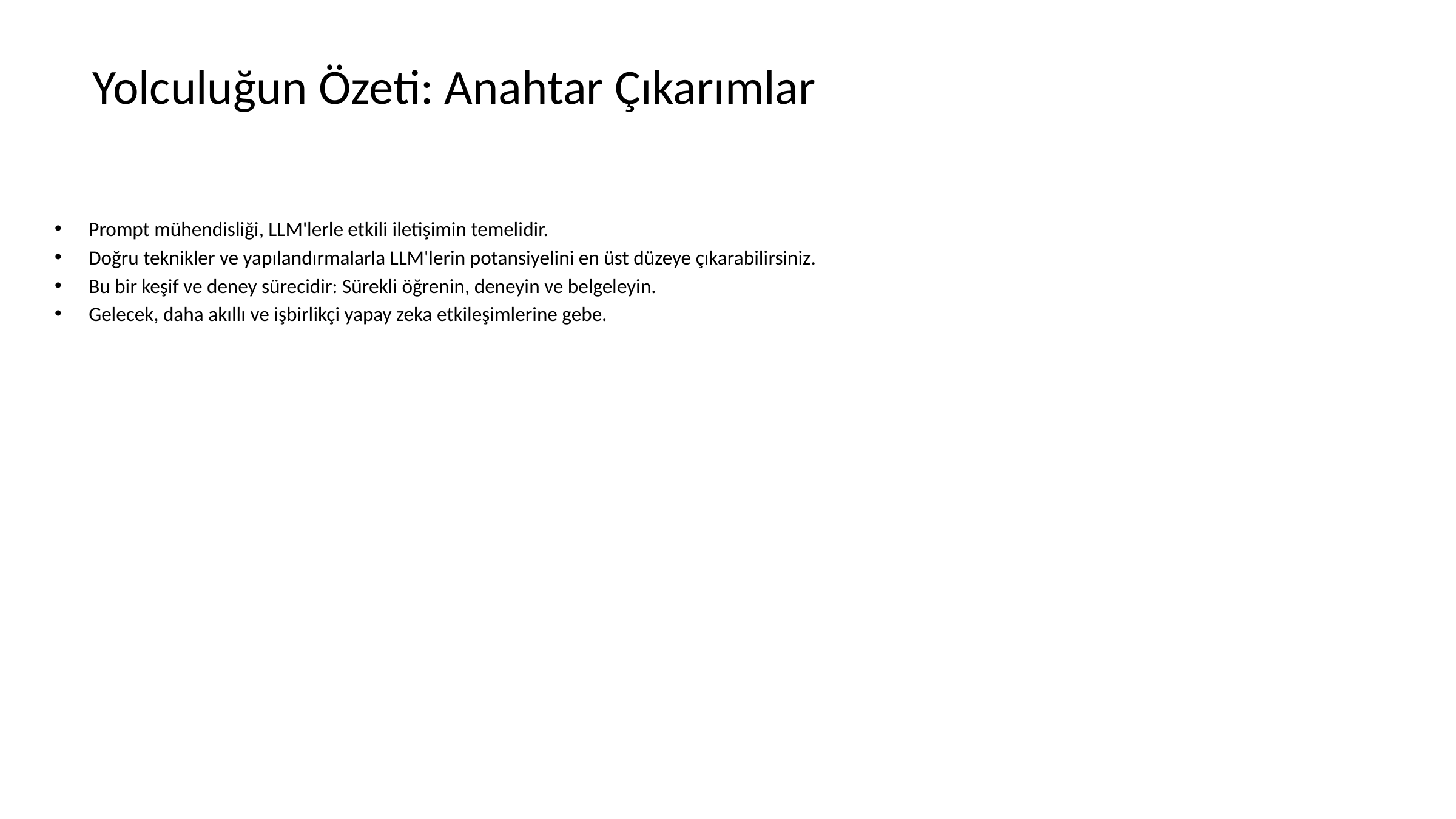

# Yolculuğun Özeti: Anahtar Çıkarımlar

Prompt mühendisliği, LLM'lerle etkili iletişimin temelidir.
Doğru teknikler ve yapılandırmalarla LLM'lerin potansiyelini en üst düzeye çıkarabilirsiniz.
Bu bir keşif ve deney sürecidir: Sürekli öğrenin, deneyin ve belgeleyin.
Gelecek, daha akıllı ve işbirlikçi yapay zeka etkileşimlerine gebe.